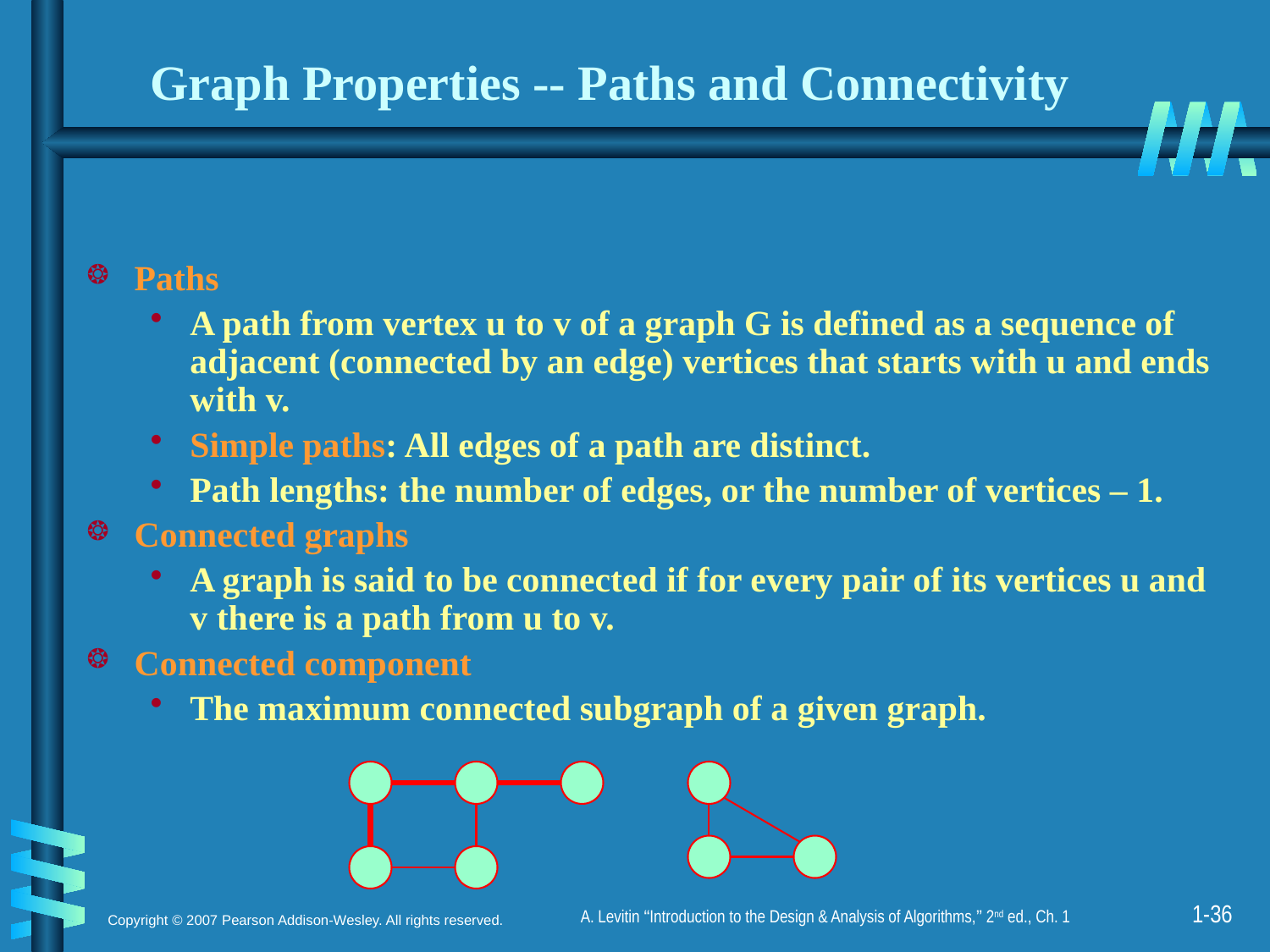

# Graph Properties -- Paths and Connectivity
Paths
A path from vertex u to v of a graph G is defined as a sequence of adjacent (connected by an edge) vertices that starts with u and ends with v.
Simple paths: All edges of a path are distinct.
Path lengths: the number of edges, or the number of vertices – 1.
Connected graphs
A graph is said to be connected if for every pair of its vertices u and v there is a path from u to v.
Connected component
The maximum connected subgraph of a given graph.

1-36